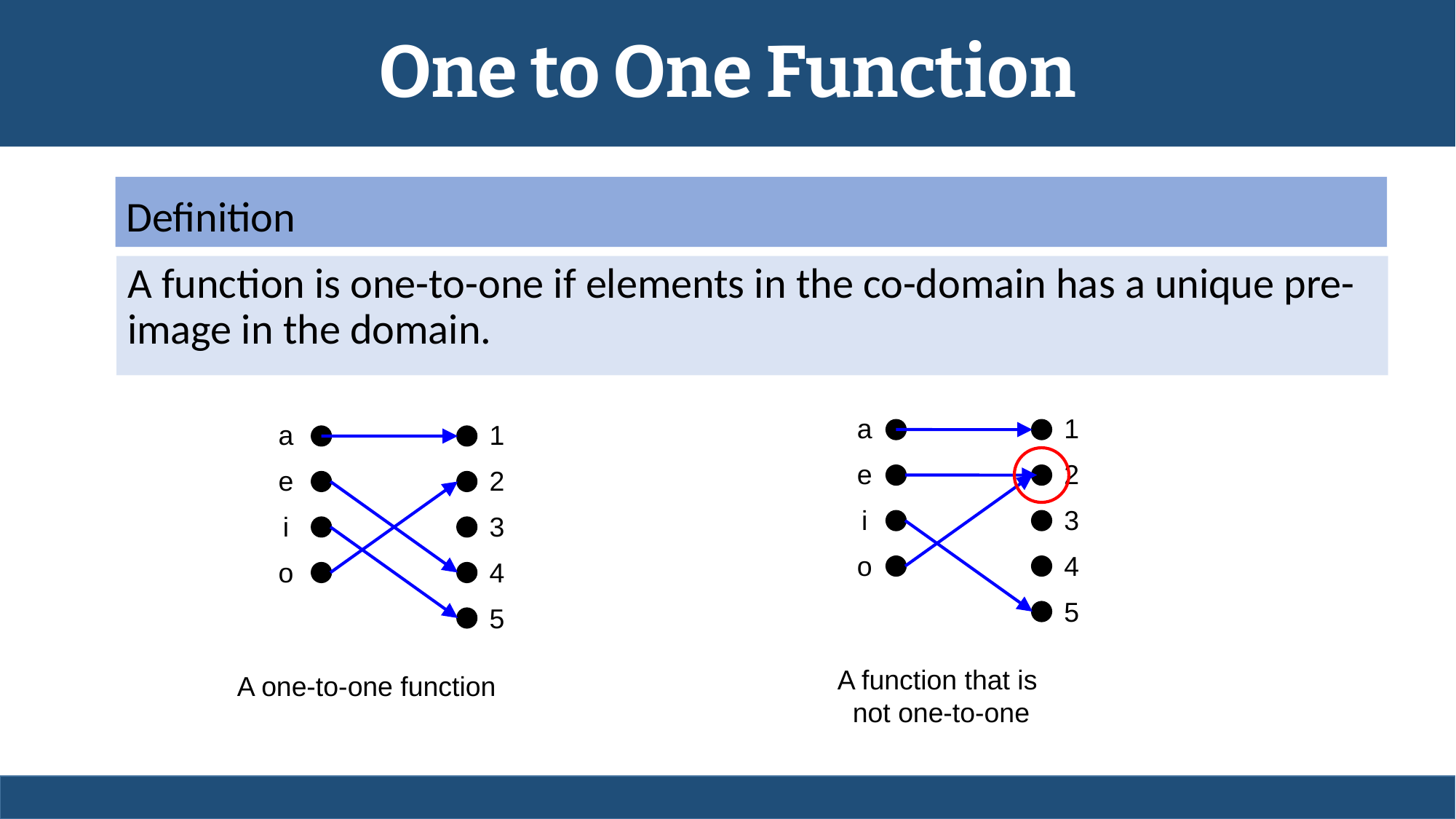

One to One Function
# One-to-one functions
Definition
A function is one-to-one if elements in the co-domain has a unique pre-image in the domain.
a
e
i
o

1
2
3
4
5

A function that is
not one-to-one
a
e
i
o

1
2
3
4
5

A one-to-one function